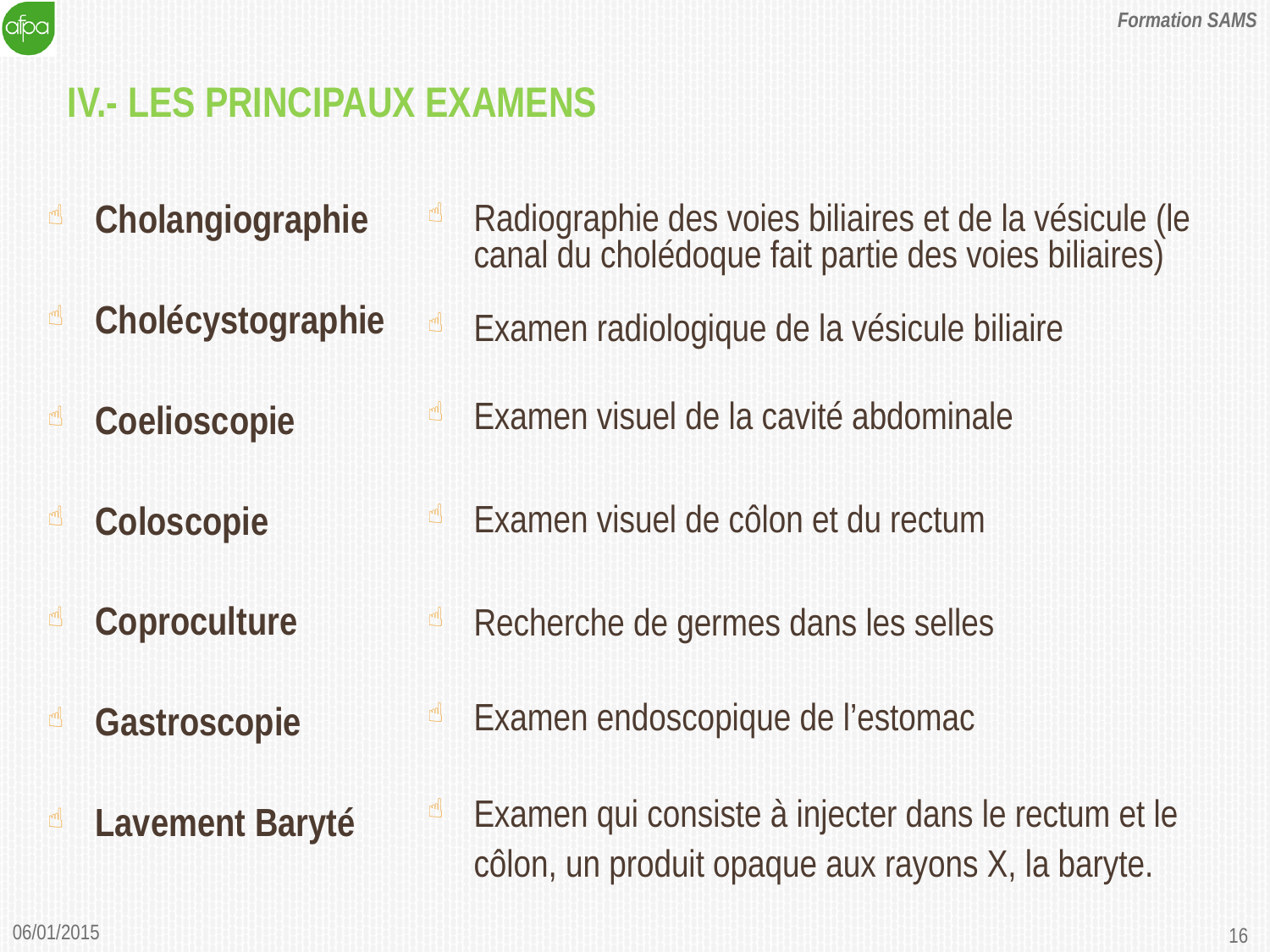

Formation SAMS
# IV.- Les principaux examens
Cholangiographie

Cholécystographie

Coelioscopie

Coloscopie

Coproculture

Gastroscopie

Lavement Baryté
Radiographie des voies biliaires et de la vésicule (le canal du cholédoque fait partie des voies biliaires)

Examen radiologique de la vésicule biliaire

Examen visuel de la cavité abdominale

Examen visuel de côlon et du rectum

Recherche de germes dans les selles

Examen endoscopique de l’estomac

Examen qui consiste à injecter dans le rectum et le côlon, un produit opaque aux rayons X, la baryte.
06/01/2015
16